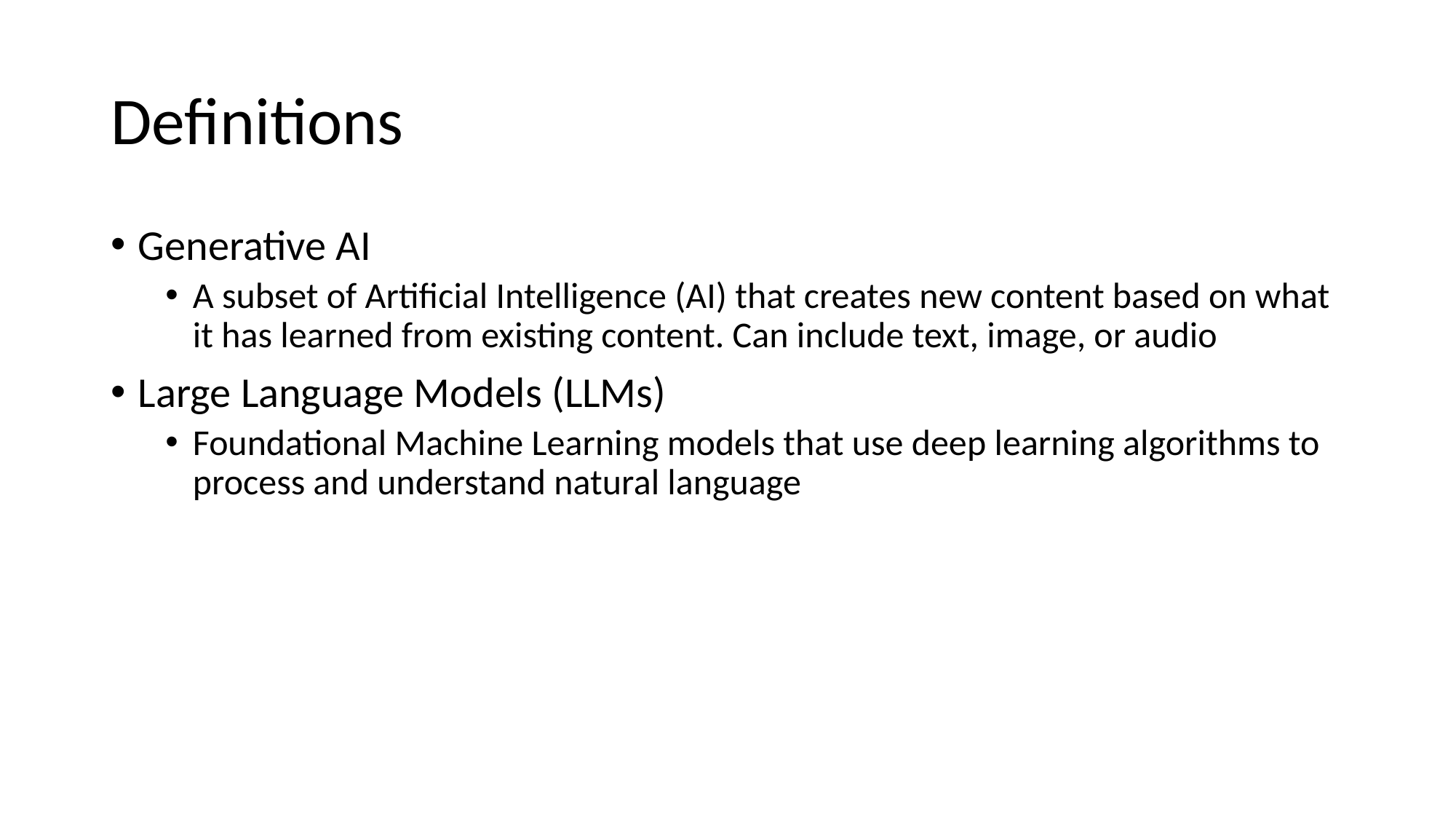

# Definitions
Generative AI
A subset of Artificial Intelligence (AI) that creates new content based on what it has learned from existing content. Can include text, image, or audio
Large Language Models (LLMs)
Foundational Machine Learning models that use deep learning algorithms to process and understand natural language